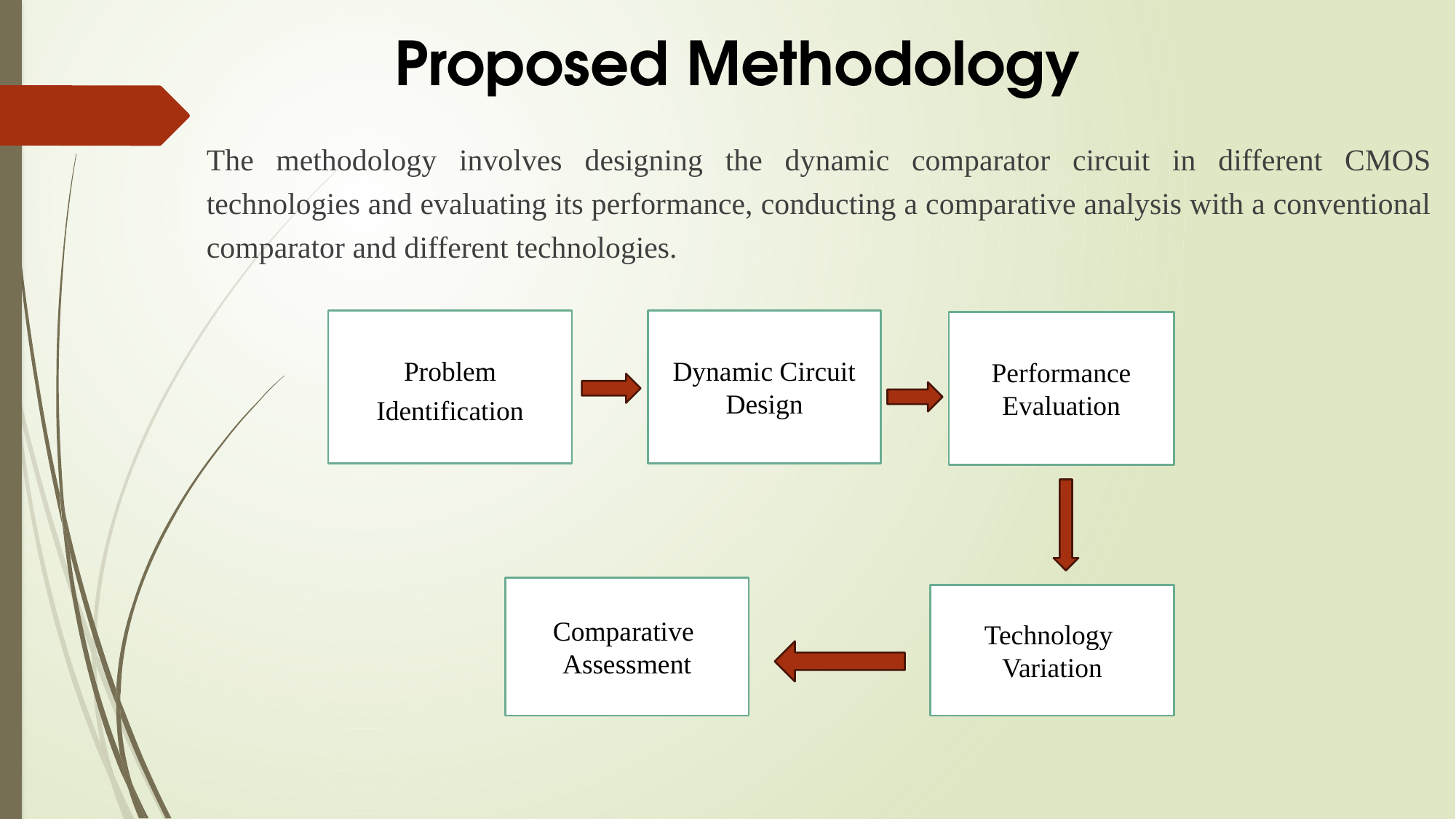

# Proposed Methodology
The methodology involves designing the dynamic comparator circuit in different CMOS technologies and evaluating its performance, conducting a comparative analysis with a conventional comparator and different technologies.

Problem Identification
Dynamic Circuit Design
Performance Evaluation

Comparative
Assessment
Technology
Variation